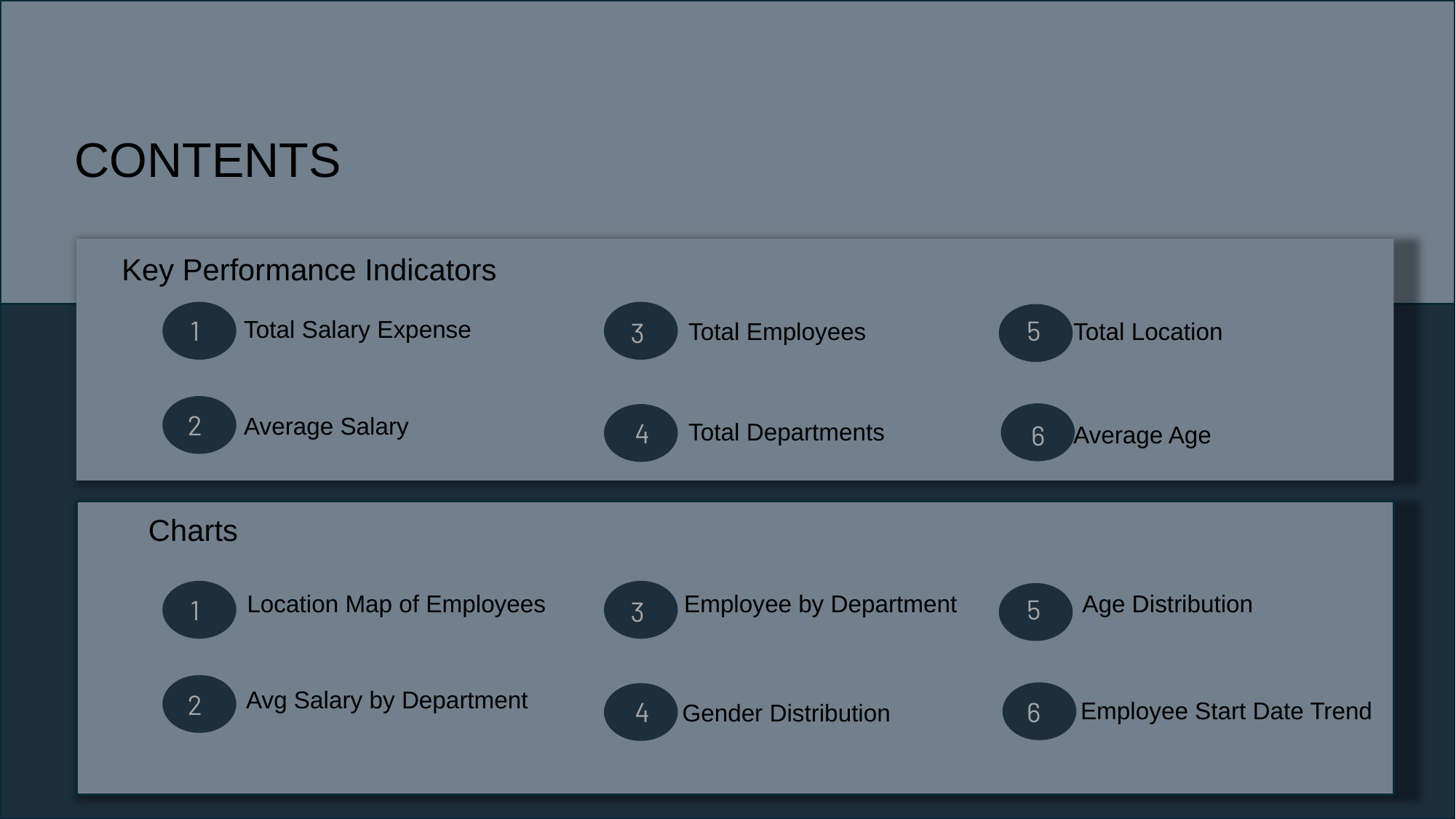

CONTENTS

Key Performance Indicators

Total Salary Expense
5
1
3
Total Location
Total Employees

2

Average Salary
Total Departments
4
6
Average Age

Charts

Location Map of Employees
Employee by Department

Age Distribution
5
1
3

Avg Salary by Department
2

4
6
Employee Start Date Trend
Gender Distribution